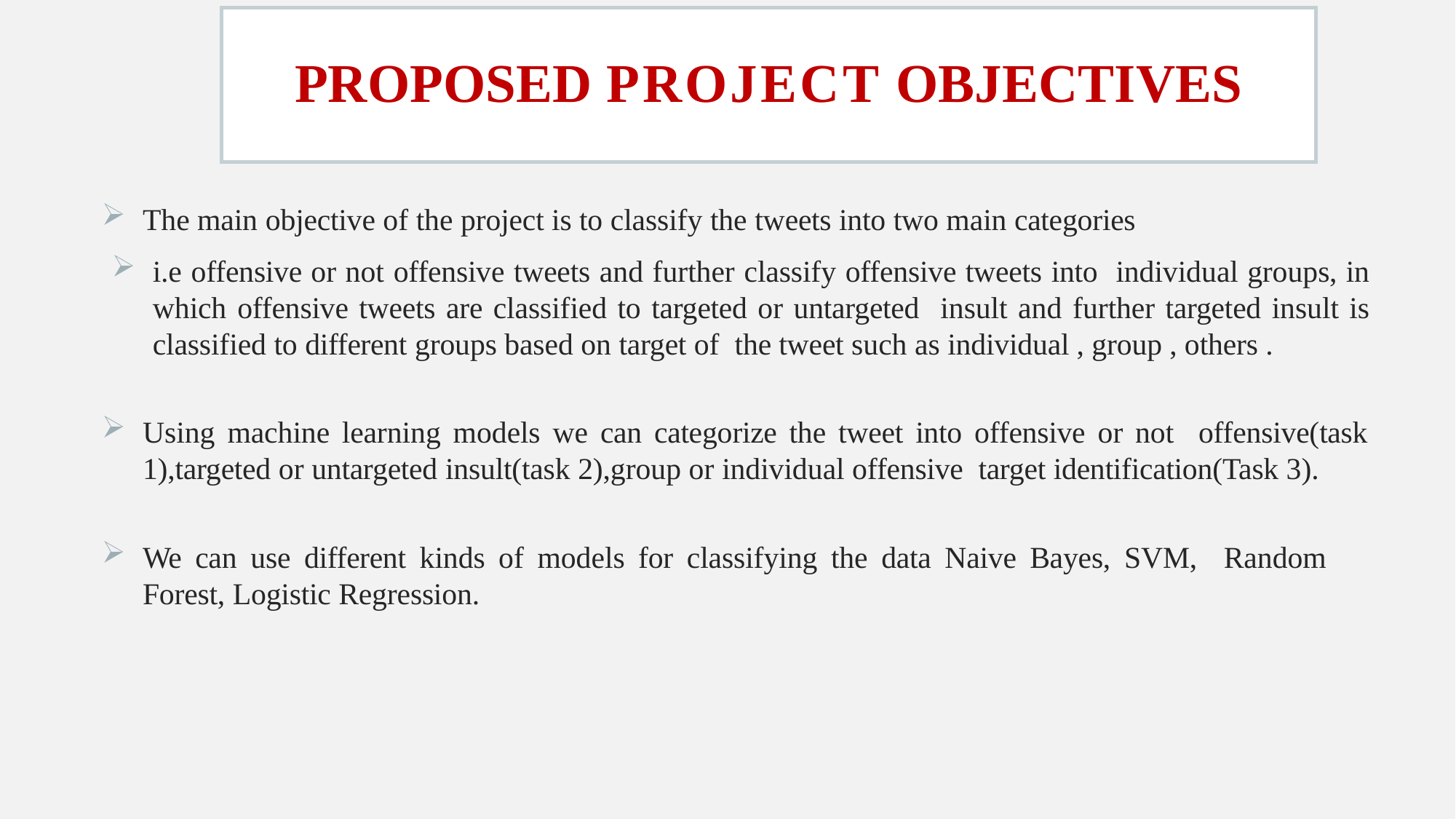

# PROPOSED PROJECT OBJECTIVES
The main objective of the project is to classify the tweets into two main categories
i.e offensive or not offensive tweets and further classify offensive tweets into  individual groups, in which offensive tweets are classified to targeted or untargeted  insult and further targeted insult is classified to different groups based on target of  the tweet such as individual , group , others .

Using machine learning models we can categorize the tweet into offensive or not  offensive(task 1),targeted or untargeted insult(task 2),group or individual offensive  target identification(Task 3).

We can use different kinds of models for classifying the data Naive Bayes, SVM,  Random Forest, Logistic Regression.